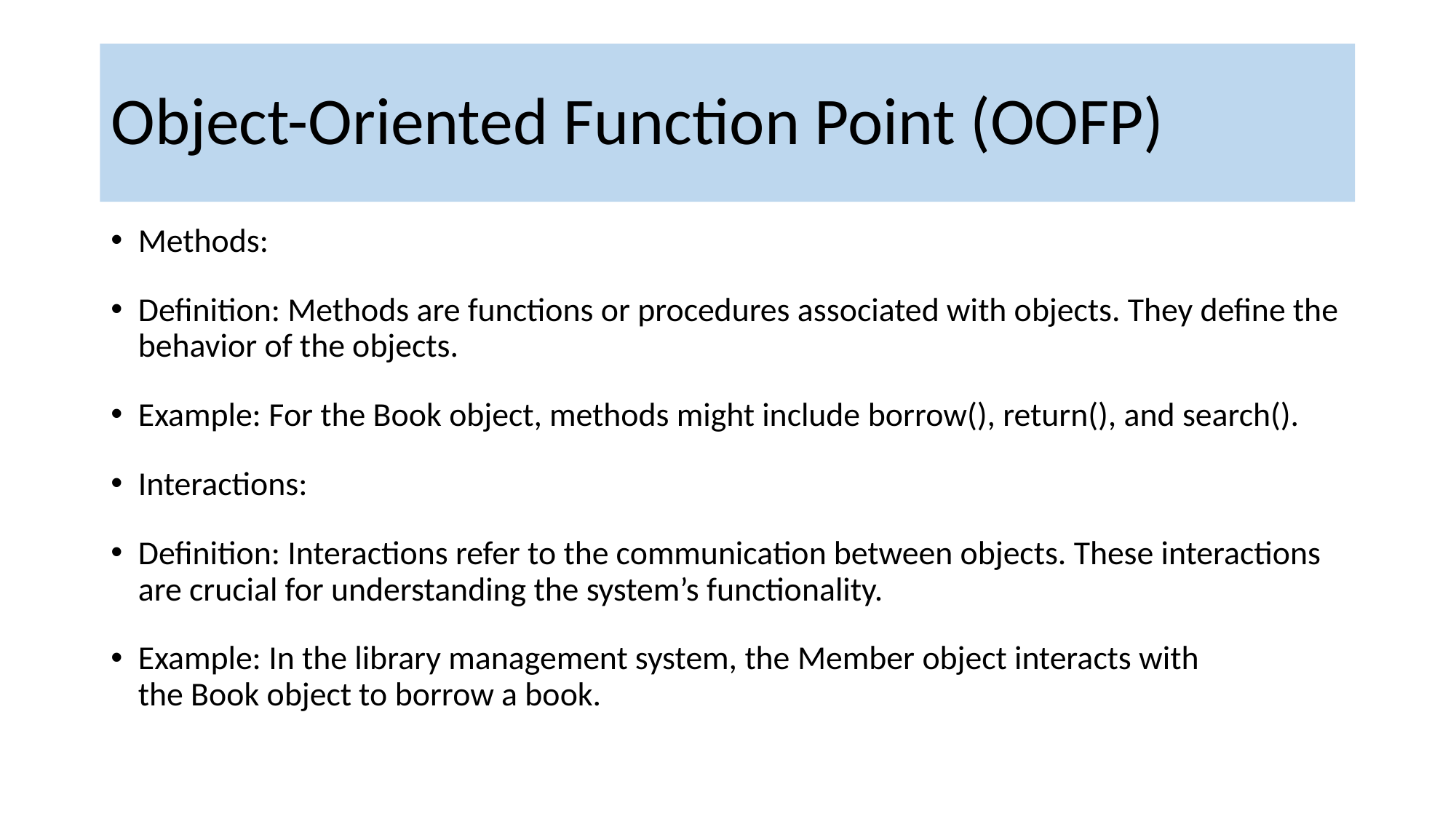

# Object-Oriented Function Point (OOFP)
Methods:
Definition: Methods are functions or procedures associated with objects. They define the behavior of the objects.
Example: For the Book object, methods might include borrow(), return(), and search().
Interactions:
Definition: Interactions refer to the communication between objects. These interactions are crucial for understanding the system’s functionality.
Example: In the library management system, the Member object interacts with the Book object to borrow a book.